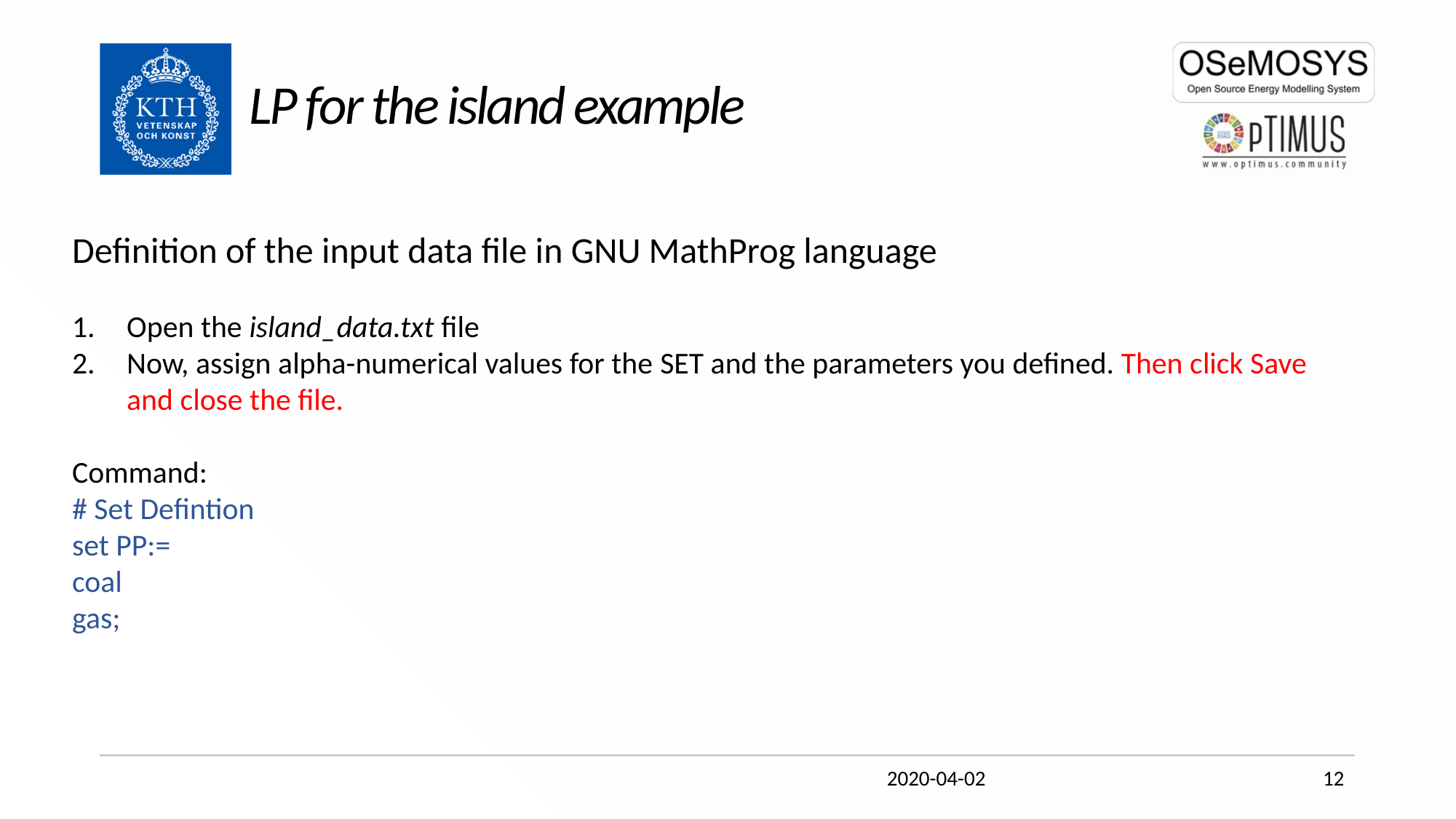

# LP for the island example
Definition of the input data file in GNU MathProg language

Open the island_data.txt file
Now, assign alpha-numerical values for the SET and the parameters you defined. Then click Save and close the file.

Command:
# Set Defintion
set PP:=
coal
gas;

2020-04-02
12